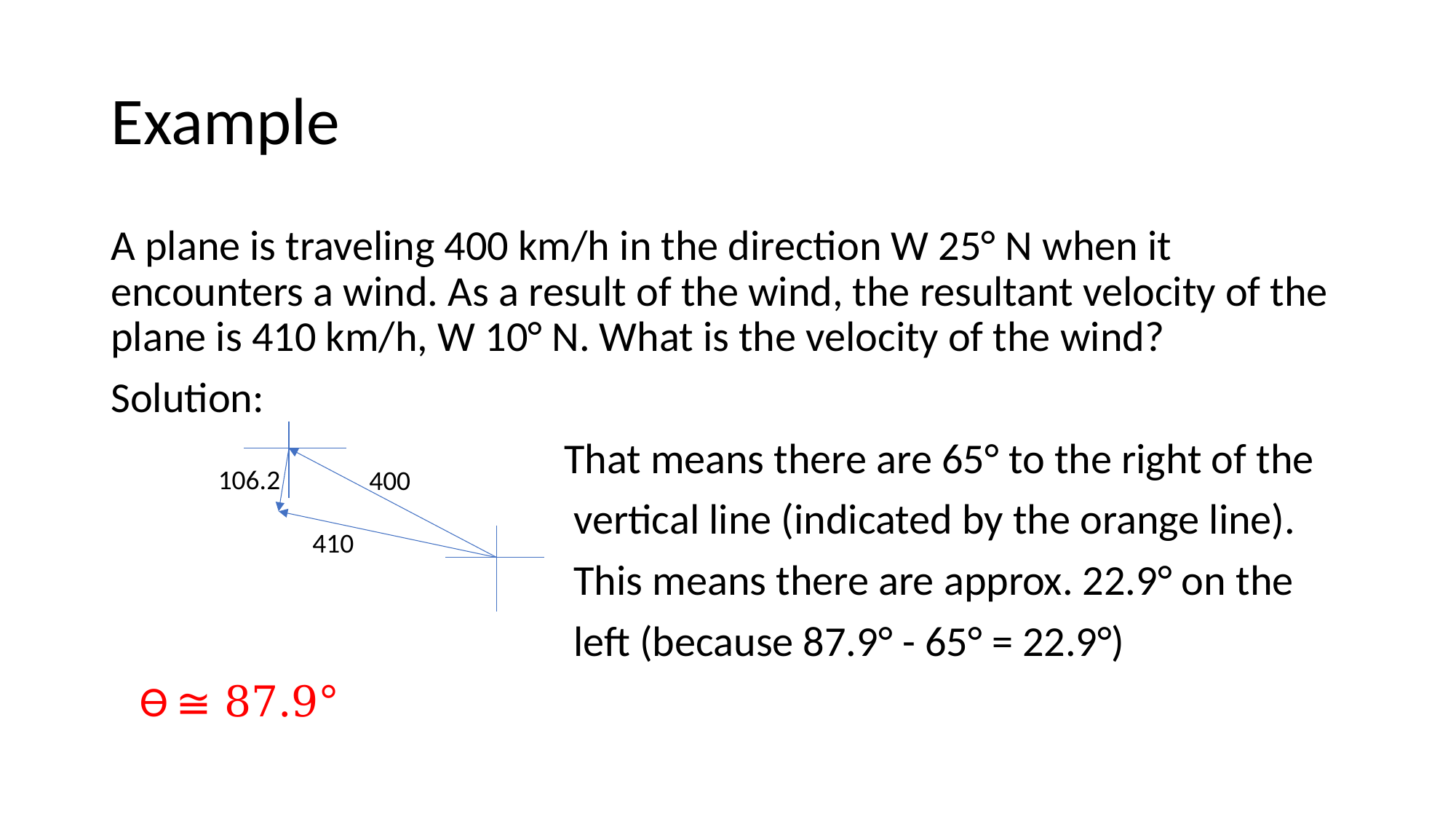

# Example
A plane is traveling 400 km/h in the direction W 25° N when it encounters a wind. As a result of the wind, the resultant velocity of the plane is 410 km/h, W 10° N. What is the velocity of the wind?
Solution:
                                               That means there are 65° to the right of the
                                                vertical line (indicated by the orange line).
                                                This means there are approx. 22.9° on the
                                                left (because 87.9° - 65° = 22.9°)
   ϴ ≅ 87.9°

106.2
400
410